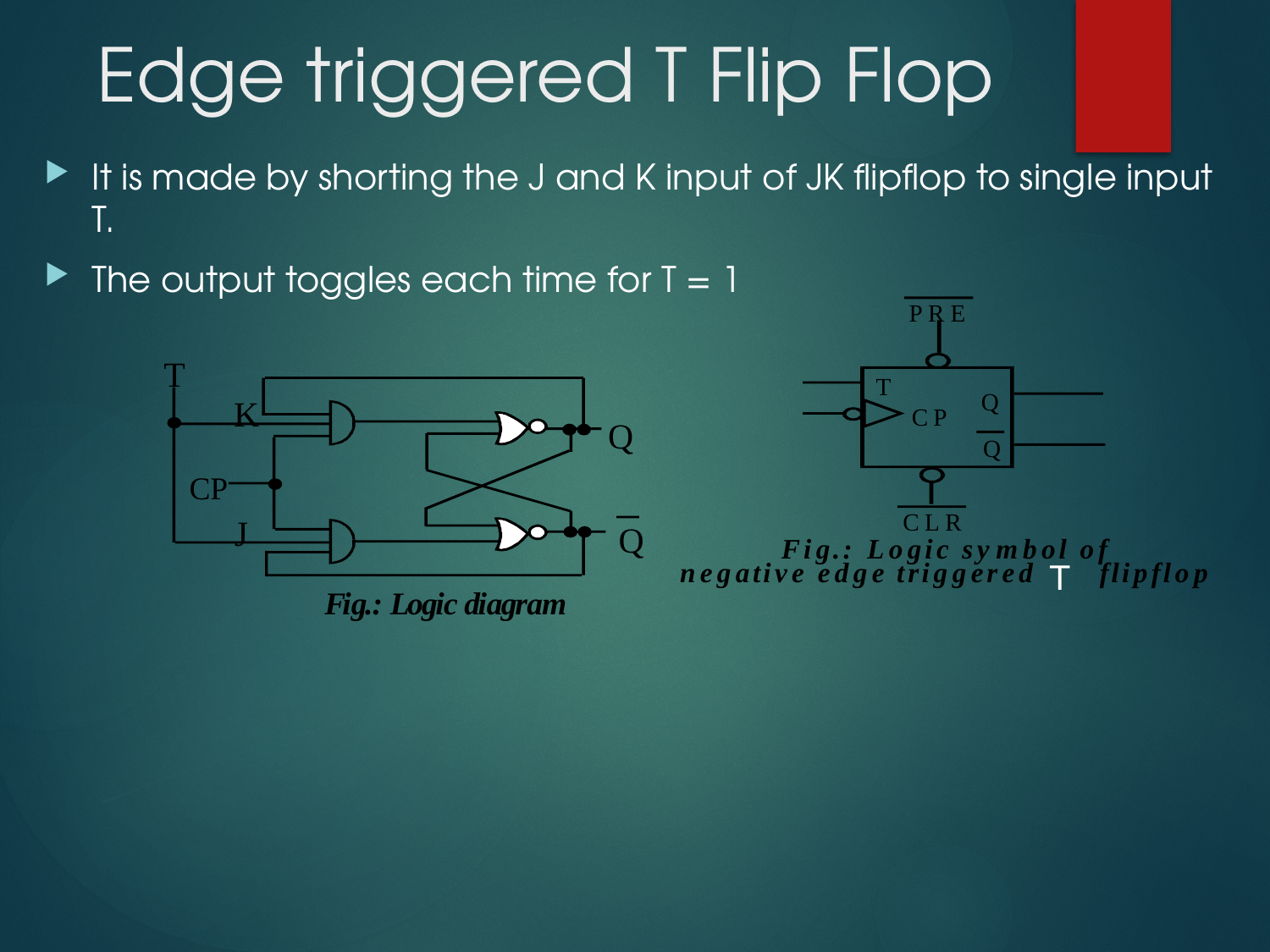

# Edge triggered T Flip Flop
It is made by shorting the J and K input of JK flipflop to single input T.
The output toggles each time for T = 1

P
R
E

T

Q

C
P

Q

C
L
R
F
i
g
.
:

L
o
g
i
c

s
y
m
b
o
l

o
f
n
e
g
a
t
i
v
e

e
d
g
e

t
r
i
g
g
e
r
e
d

T

f
l
i
p
f
l
o
p

T

K

Q

CP

J

Q

F
i
g
.
:

L
o
g
i
c

d
i
a
g
r
a
m